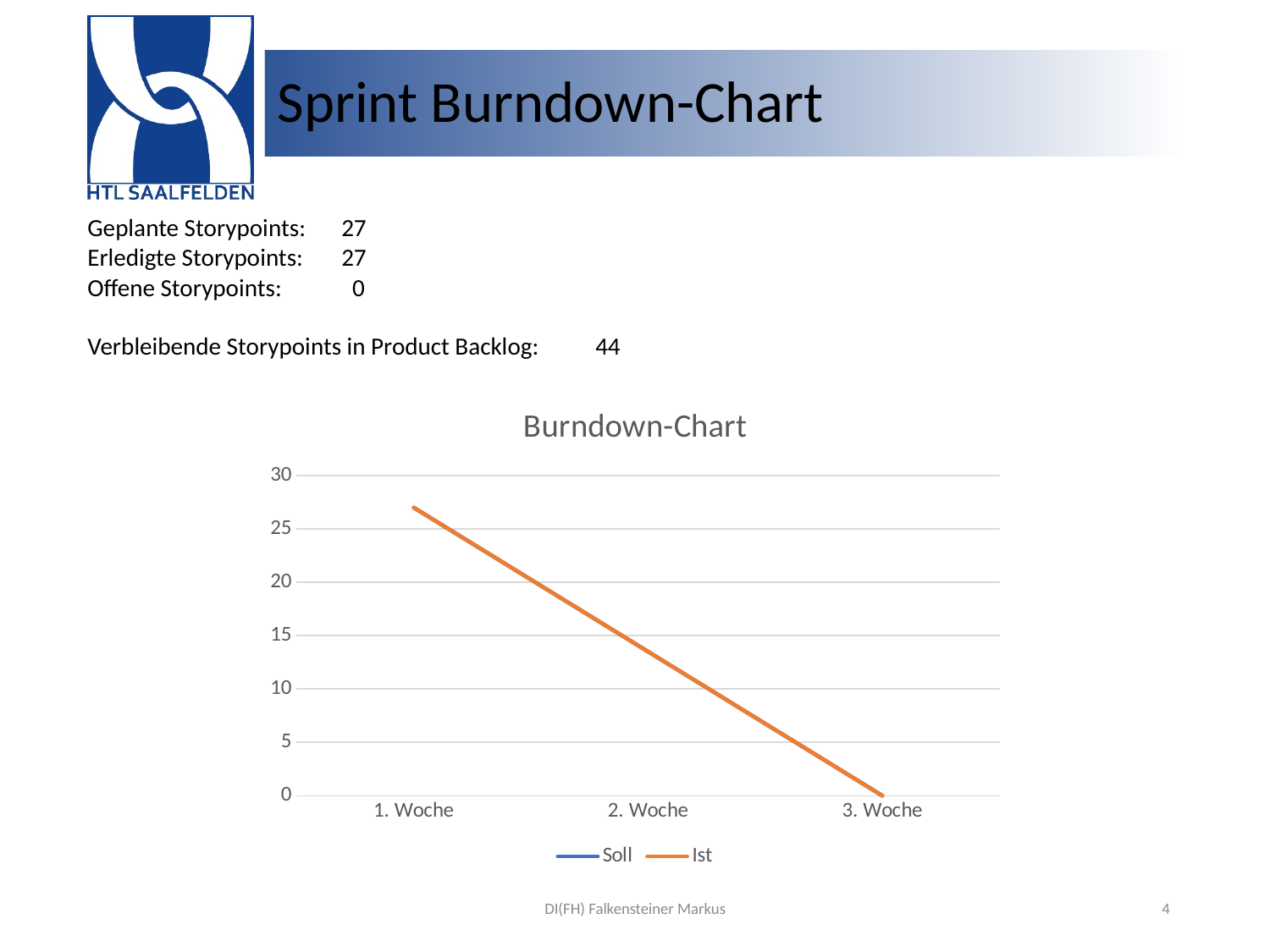

# Sprint Burndown-Chart
Geplante Storypoints:	27
Erledigte Storypoints:	27
Offene Storypoints:	  0

Verbleibende Storypoints in Product Backlog:	44

### Chart: Burndown-Chart

| Category | Soll | Ist |
|---|---|---|
| 1. Woche | 27.0 | 27.0 |
| 2. Woche | 13.5 | 13.5 |
| 3. Woche | 0.0 | 0.0 |
DI(FH) Falkensteiner Markus
4